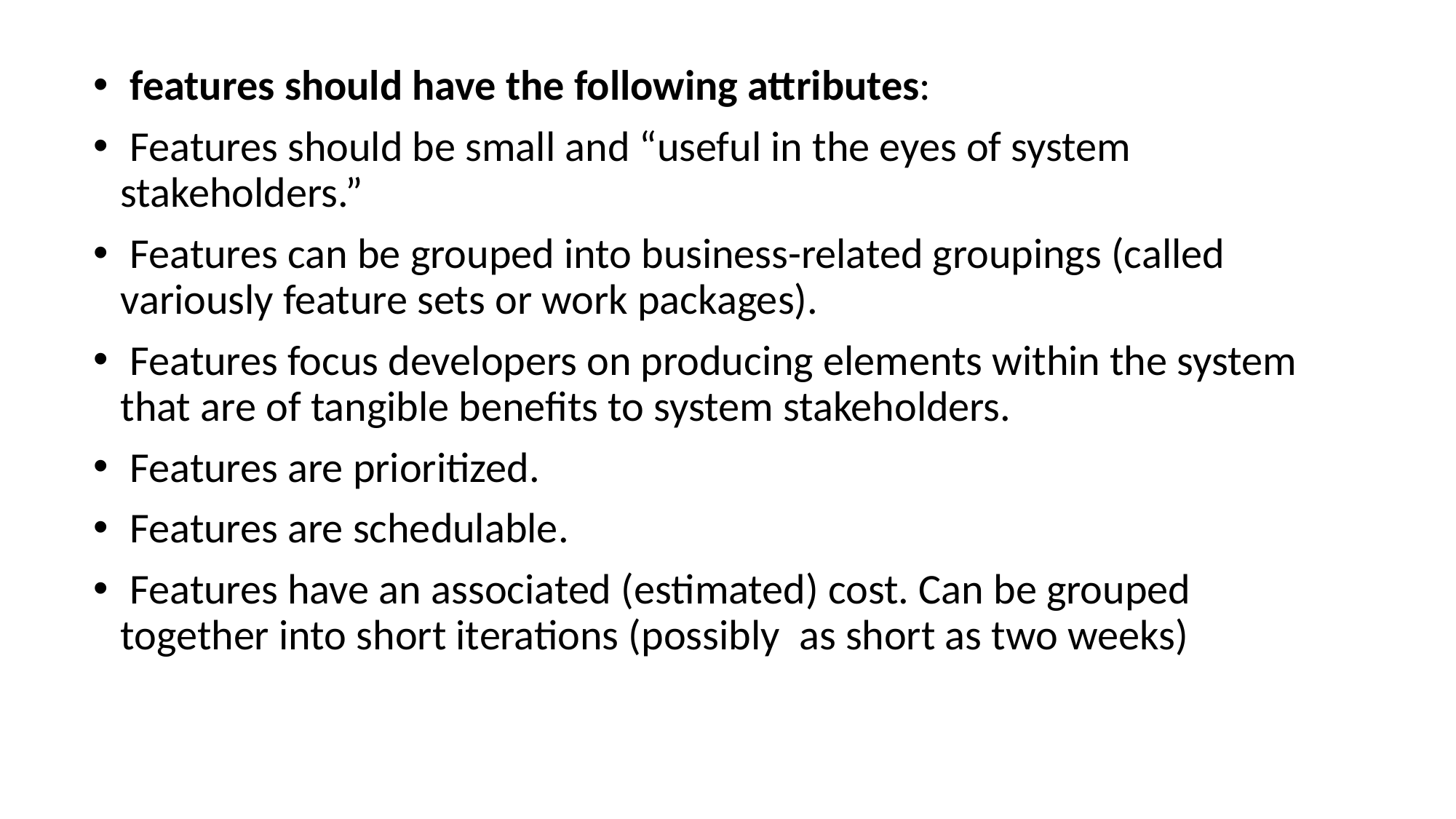

features should have the following attributes:
 Features should be small and “useful in the eyes of system stakeholders.”
 Features can be grouped into business-related groupings (called variously feature sets or work packages).
 Features focus developers on producing elements within the system that are of tangible beneﬁts to system stakeholders.
 Features are prioritized.
 Features are schedulable.
 Features have an associated (estimated) cost. Can be grouped together into short iterations (possibly  as short as two weeks)